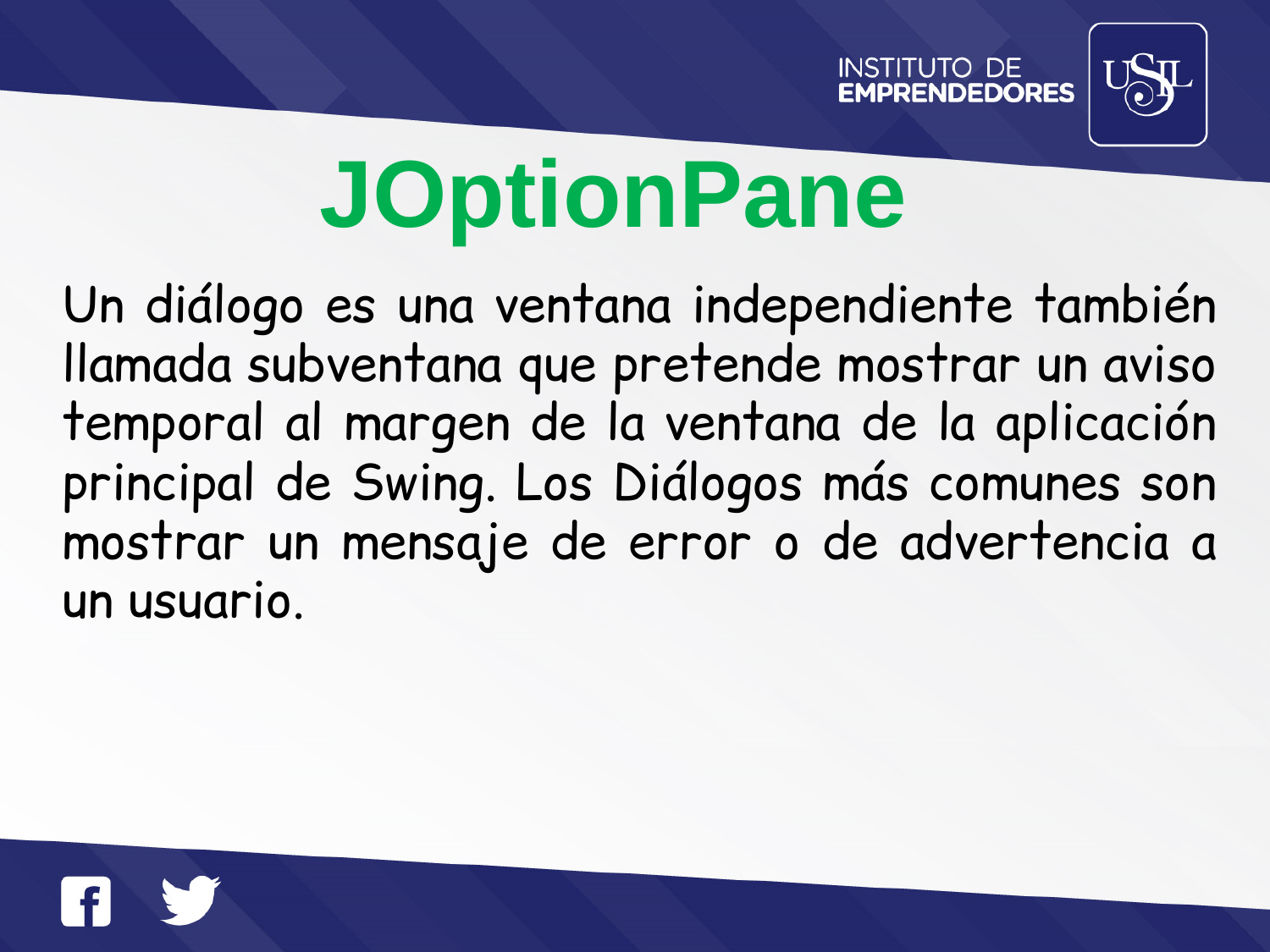

JOptionPane
Un diálogo es una ventana independiente también llamada subventana que pretende mostrar un aviso temporal al margen de la ventana de la aplicación principal de Swing. Los Diálogos más comunes son mostrar un mensaje de error o de advertencia a un usuario.